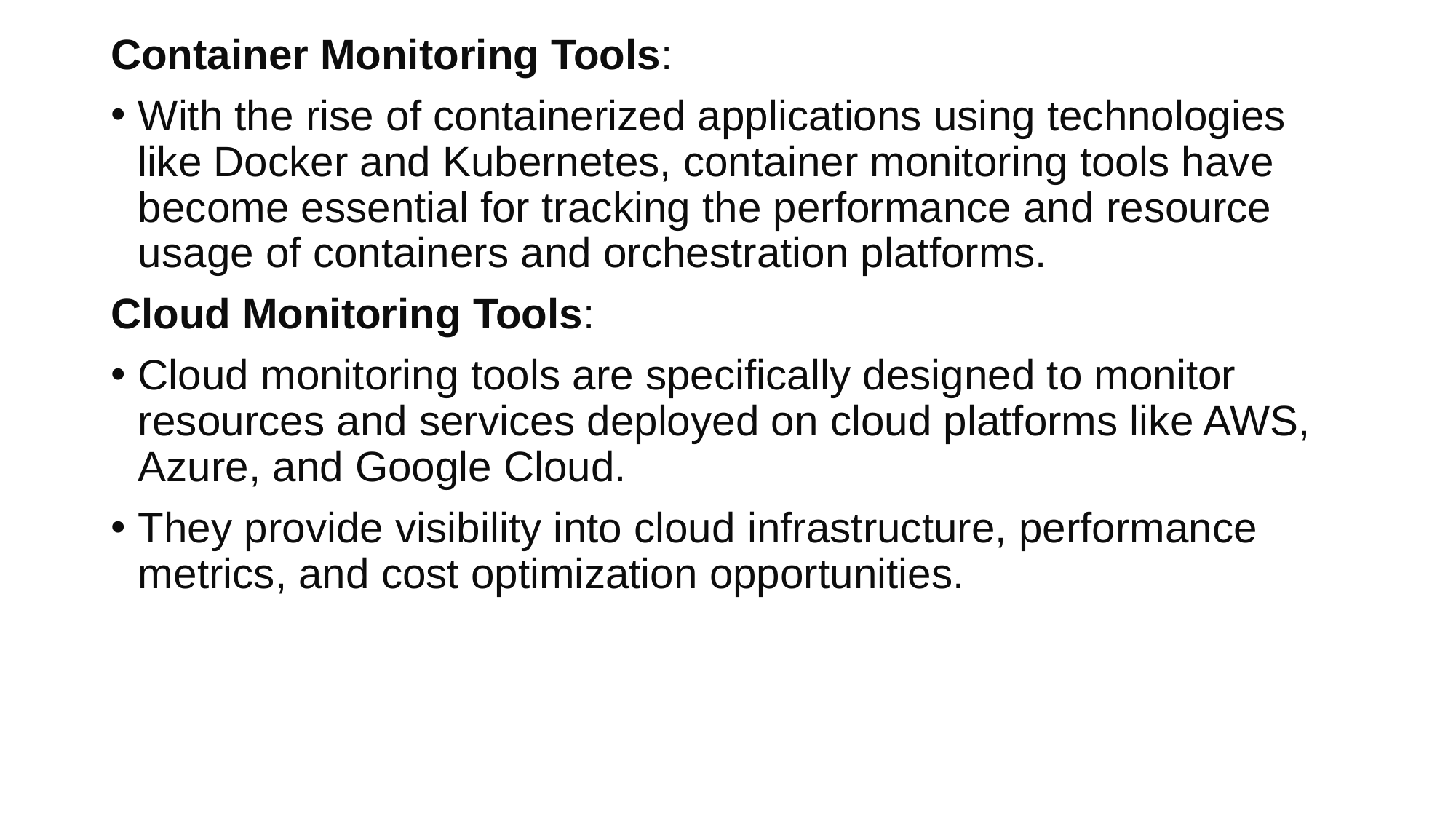

Container Monitoring Tools:
With the rise of containerized applications using technologies like Docker and Kubernetes, container monitoring tools have become essential for tracking the performance and resource usage of containers and orchestration platforms.
Cloud Monitoring Tools:
Cloud monitoring tools are specifically designed to monitor resources and services deployed on cloud platforms like AWS, Azure, and Google Cloud.
They provide visibility into cloud infrastructure, performance metrics, and cost optimization opportunities.